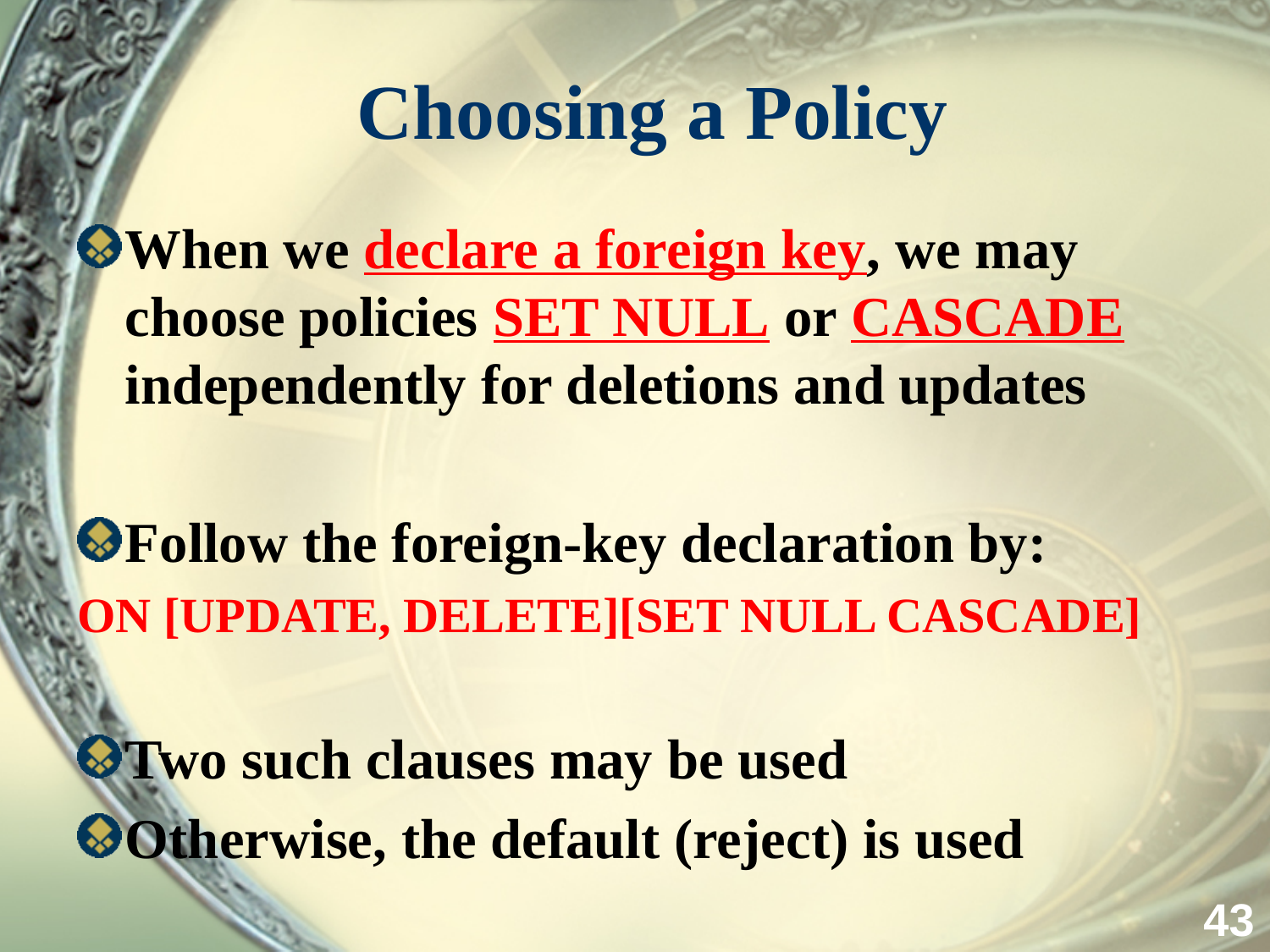

# Choosing a Policy
When we declare a foreign key, we may choose policies SET NULL or CASCADE independently for deletions and updates

Follow the foreign-key declaration by:
ON [UPDATE, DELETE][SET NULL CASCADE]

Two such clauses may be used
Otherwise, the default (reject) is used
43